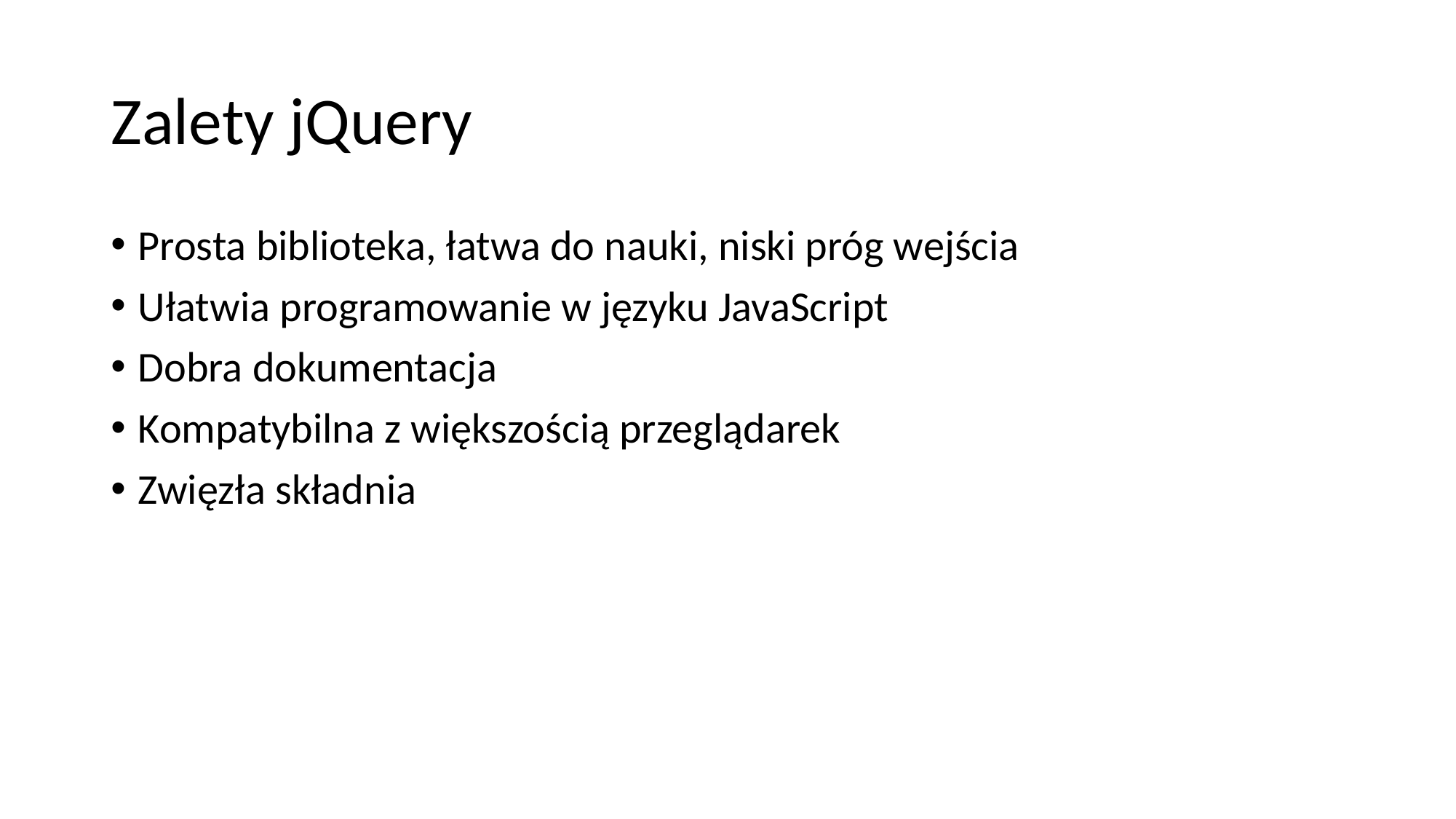

# Zalety jQuery
Prosta biblioteka, łatwa do nauki, niski próg wejścia
Ułatwia programowanie w języku JavaScript
Dobra dokumentacja
Kompatybilna z większością przeglądarek
Zwięzła składnia